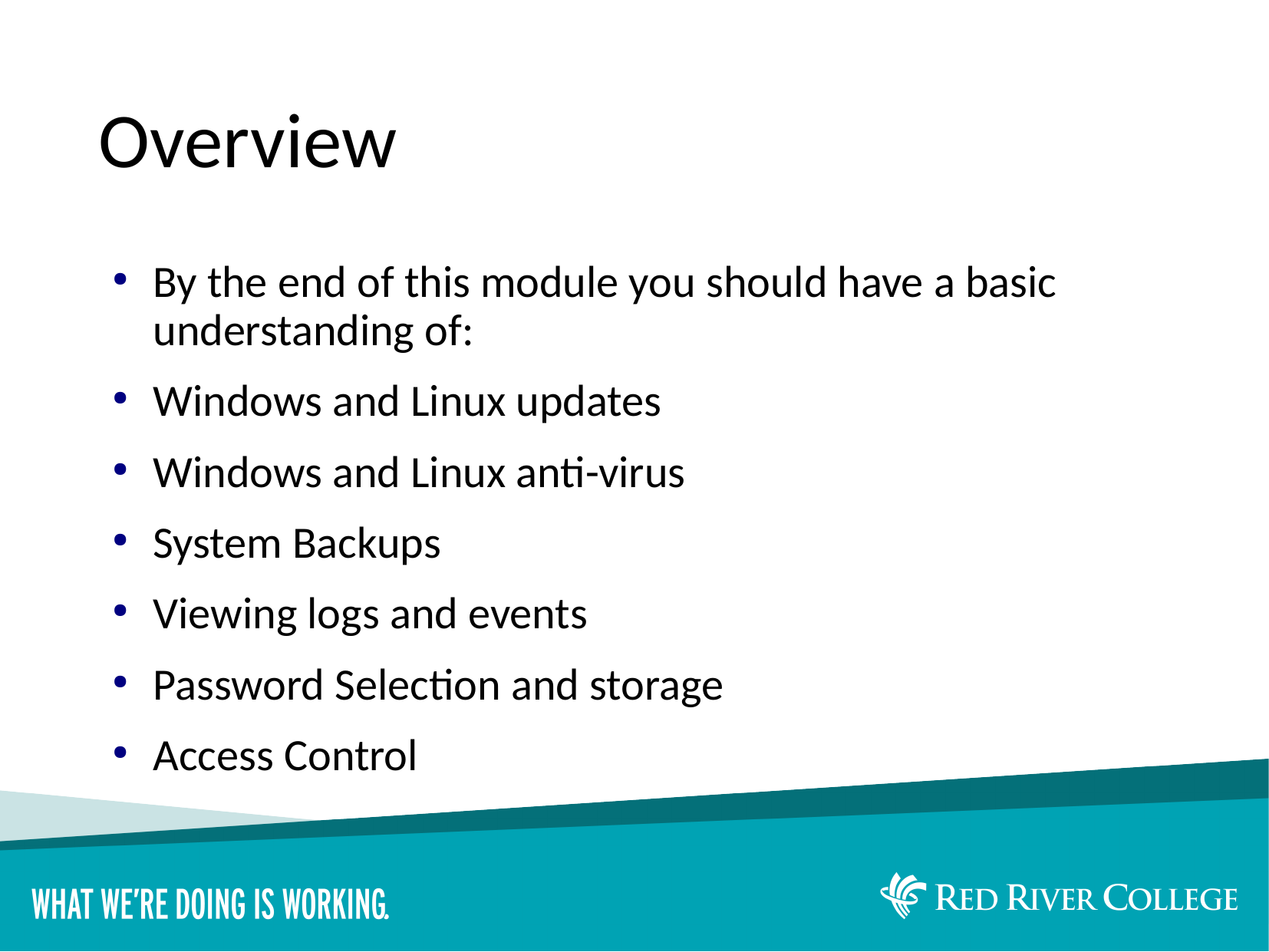

# Overview
By the end of this module you should have a basic understanding of:
Windows and Linux updates
Windows and Linux anti-virus
System Backups
Viewing logs and events
Password Selection and storage
Access Control